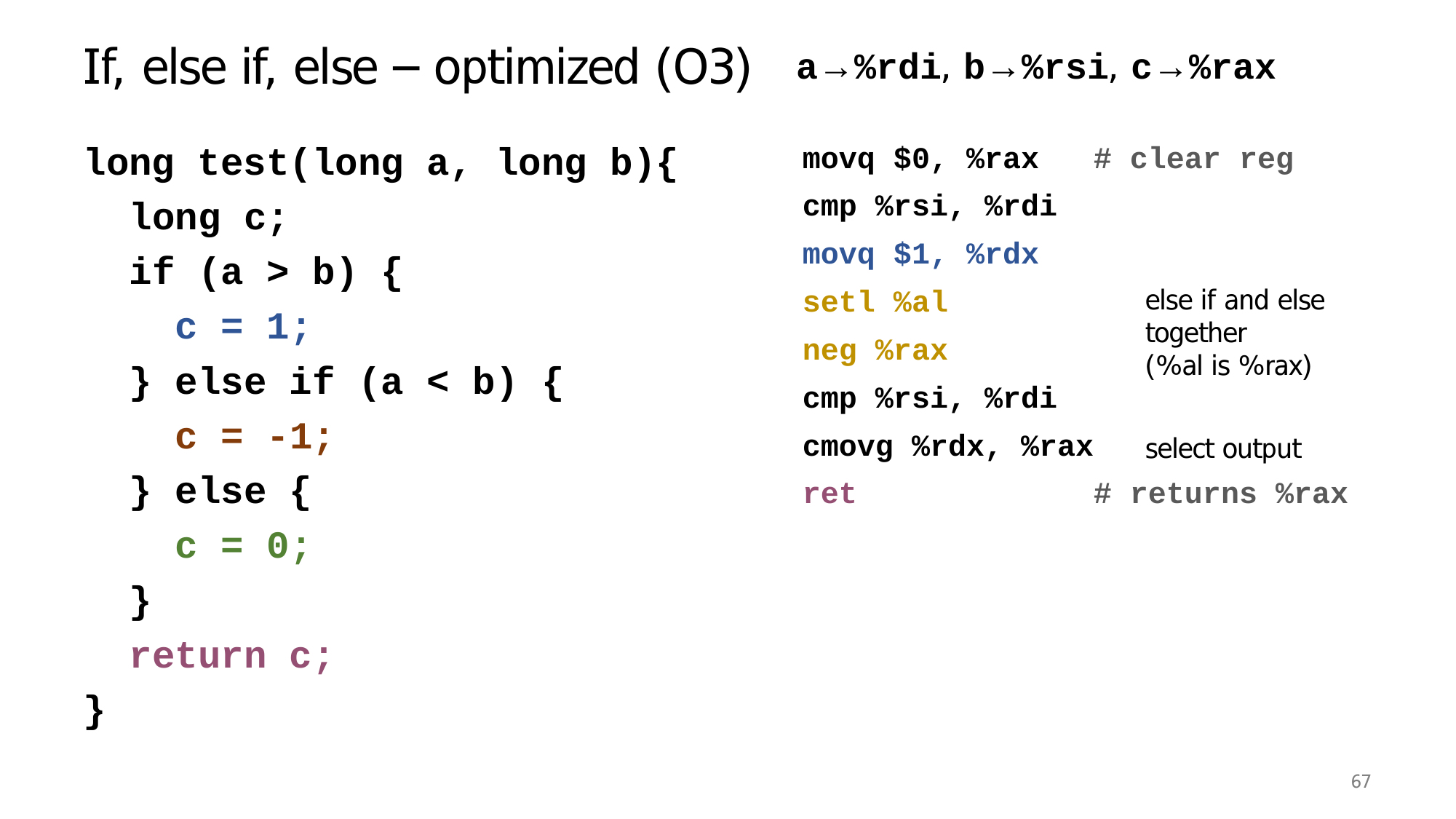

# If, else if, else – optimized (O3)
a→%rdi, b→%rsi, c→%rax
long test(long a, long b){
  long c;
  if (a > b) {
    c = 1;
  } else if (a < b) {
    c = -1;
  } else {
    c = 0;
  }
  return c;
}
  movq $0, %rax	# clear reg
  cmp %rsi, %rdi
  movq $1, %rdx
  setl %al
  neg %rax
  cmp %rsi, %rdi
  cmovg %rdx, %rax
  ret			# returns %rax
else if and else together
(%al is %rax)
select output
67